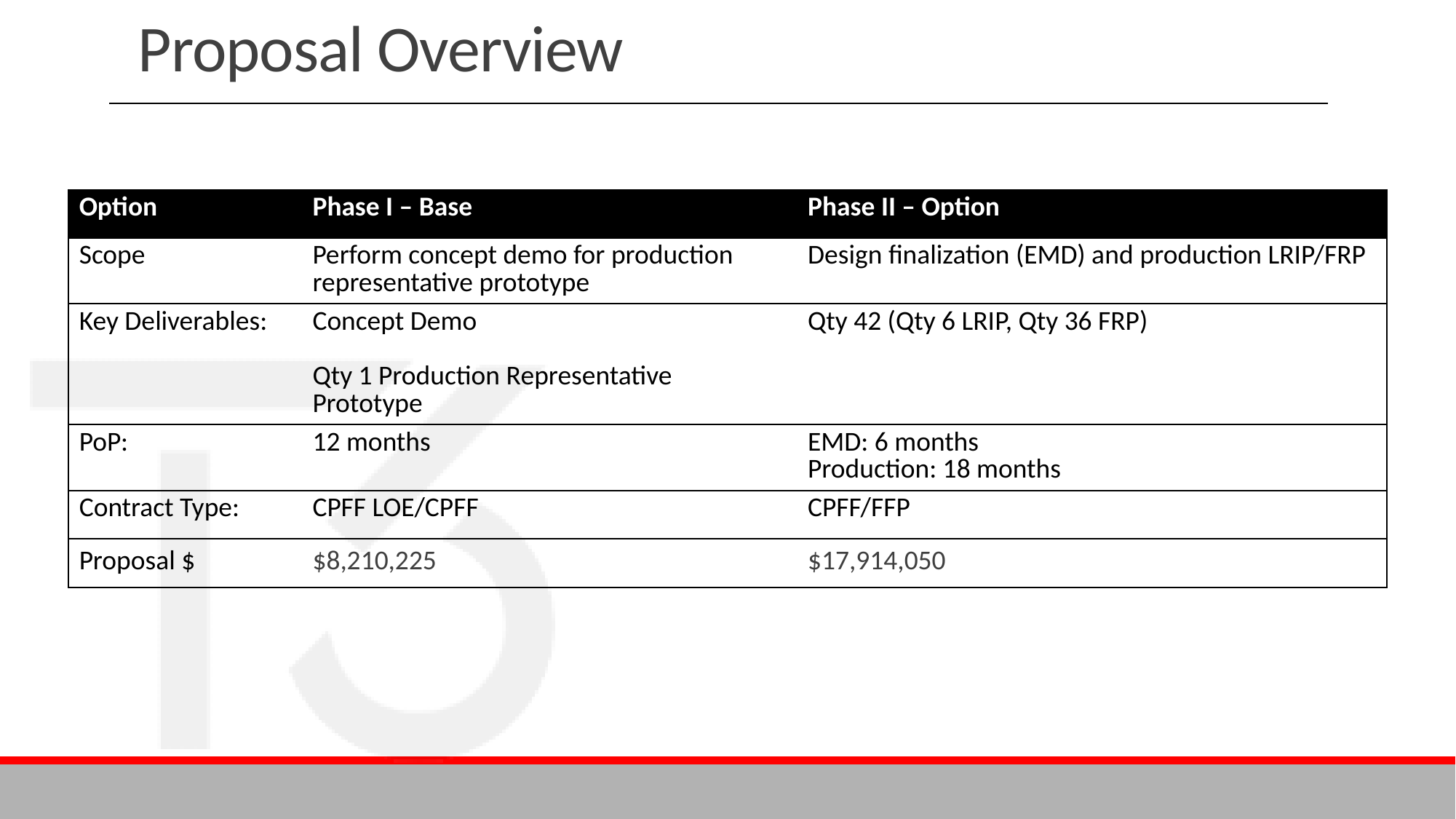

# Proposal Overview
| Option | Phase I – Base | Phase II – Option |
| --- | --- | --- |
| Scope | Perform concept demo for production representative prototype | Design finalization (EMD) and production LRIP/FRP |
| Key Deliverables: | Concept Demo Qty 1 Production Representative Prototype | Qty 42 (Qty 6 LRIP, Qty 36 FRP) |
| PoP: | 12 months | EMD: 6 months Production: 18 months |
| Contract Type: | CPFF LOE/CPFF | CPFF/FFP |
| Proposal $ | $8,210,225 | $17,914,050 |